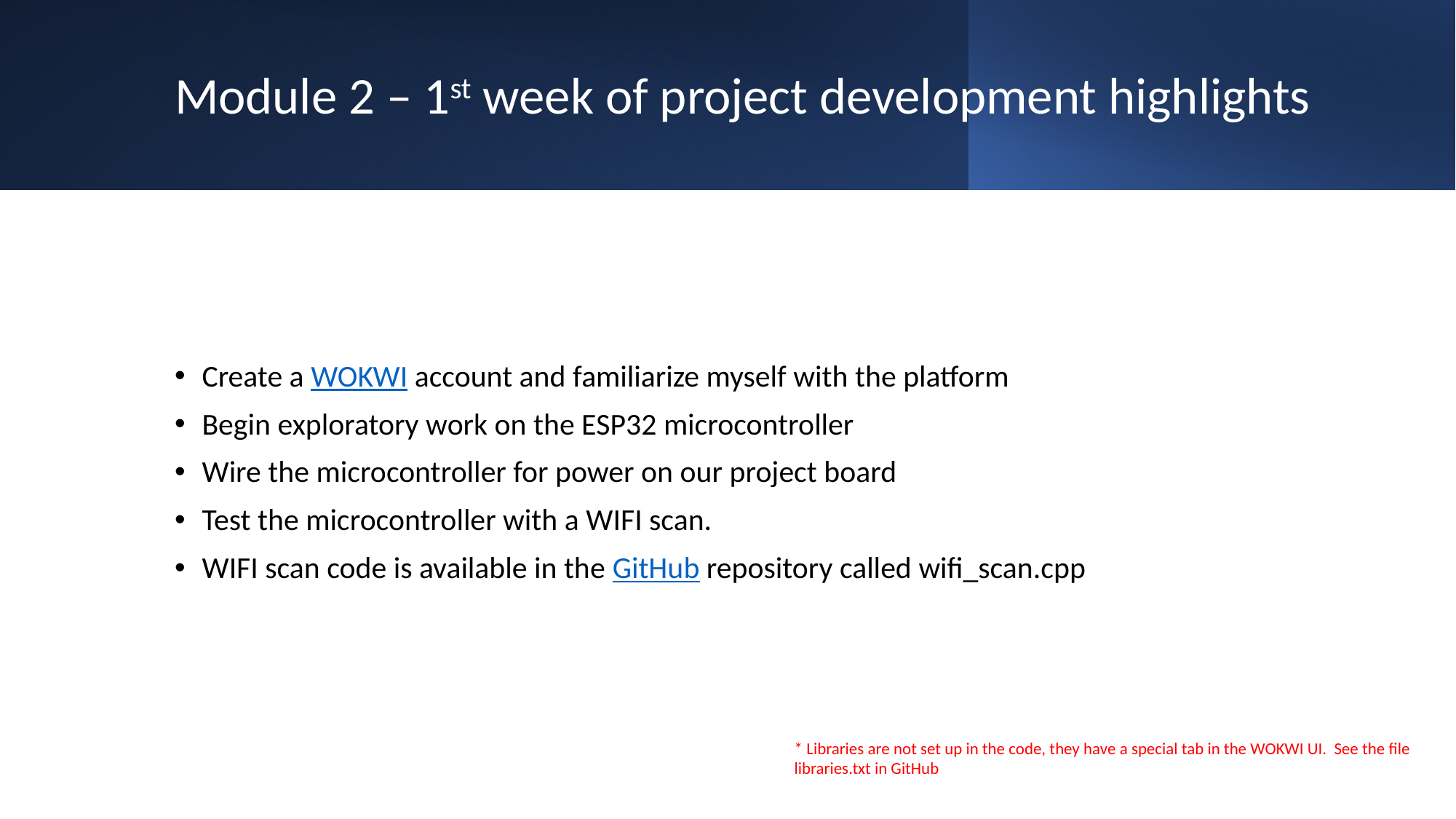

# Module 2 – 1st week of project development highlights
Create a WOKWI account and familiarize myself with the platform
Begin exploratory work on the ESP32 microcontroller
Wire the microcontroller for power on our project board
Test the microcontroller with a WIFI scan.
WIFI scan code is available in the GitHub repository called wifi_scan.cpp

* Libraries are not set up in the code, they have a special tab in the WOKWI UI.  See the file libraries.txt in GitHub